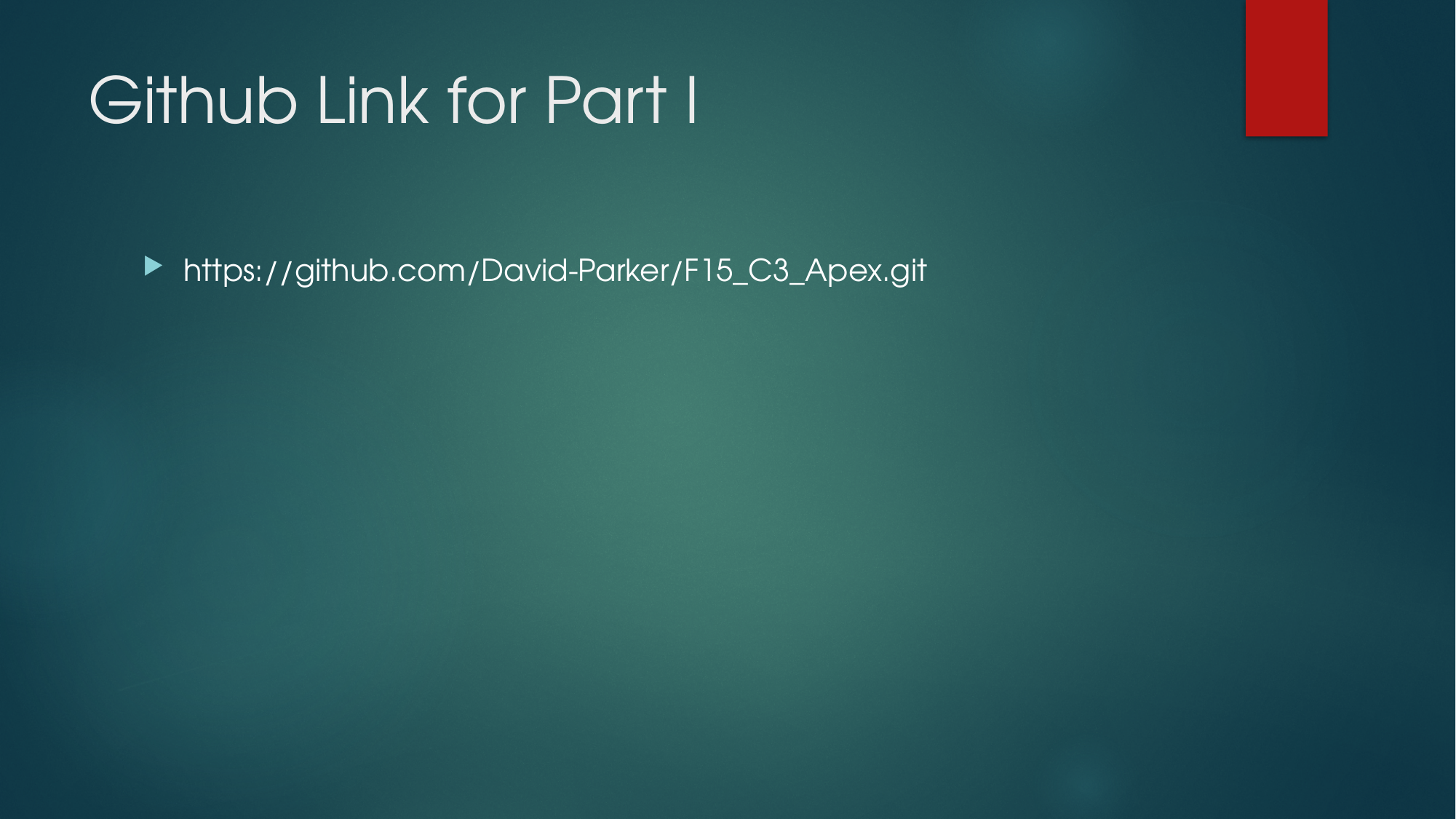

# Github Link for Part I
https://github.com/David-Parker/F15_C3_Apex.git